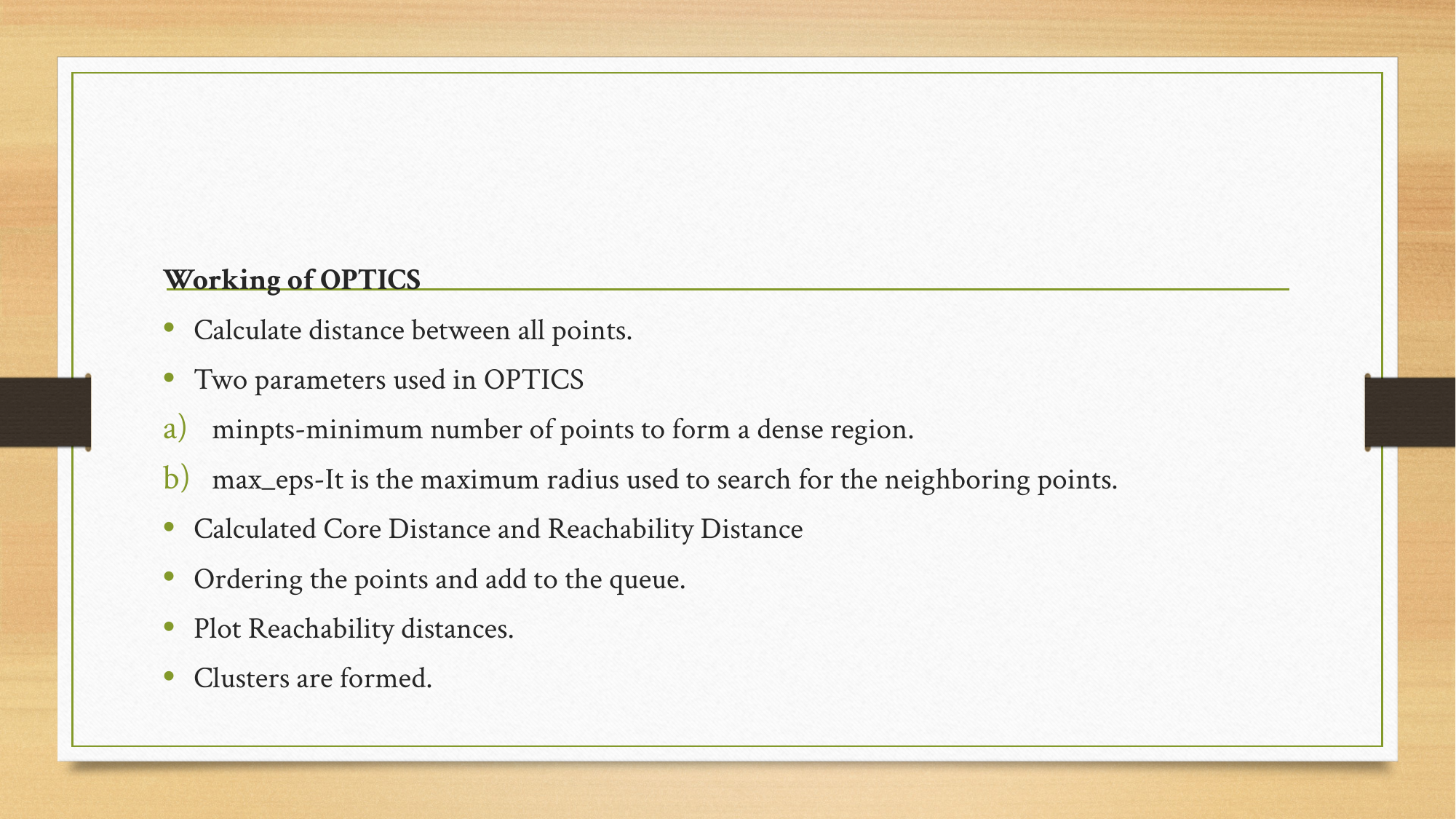

Working of OPTICS
Calculate distance between all points.
Two parameters used in OPTICS
minpts-minimum number of points to form a dense region.
max_eps-It is the maximum radius used to search for the neighboring points.
Calculated Core Distance and Reachability Distance
Ordering the points and add to the queue.
Plot Reachability distances.
Clusters are formed.